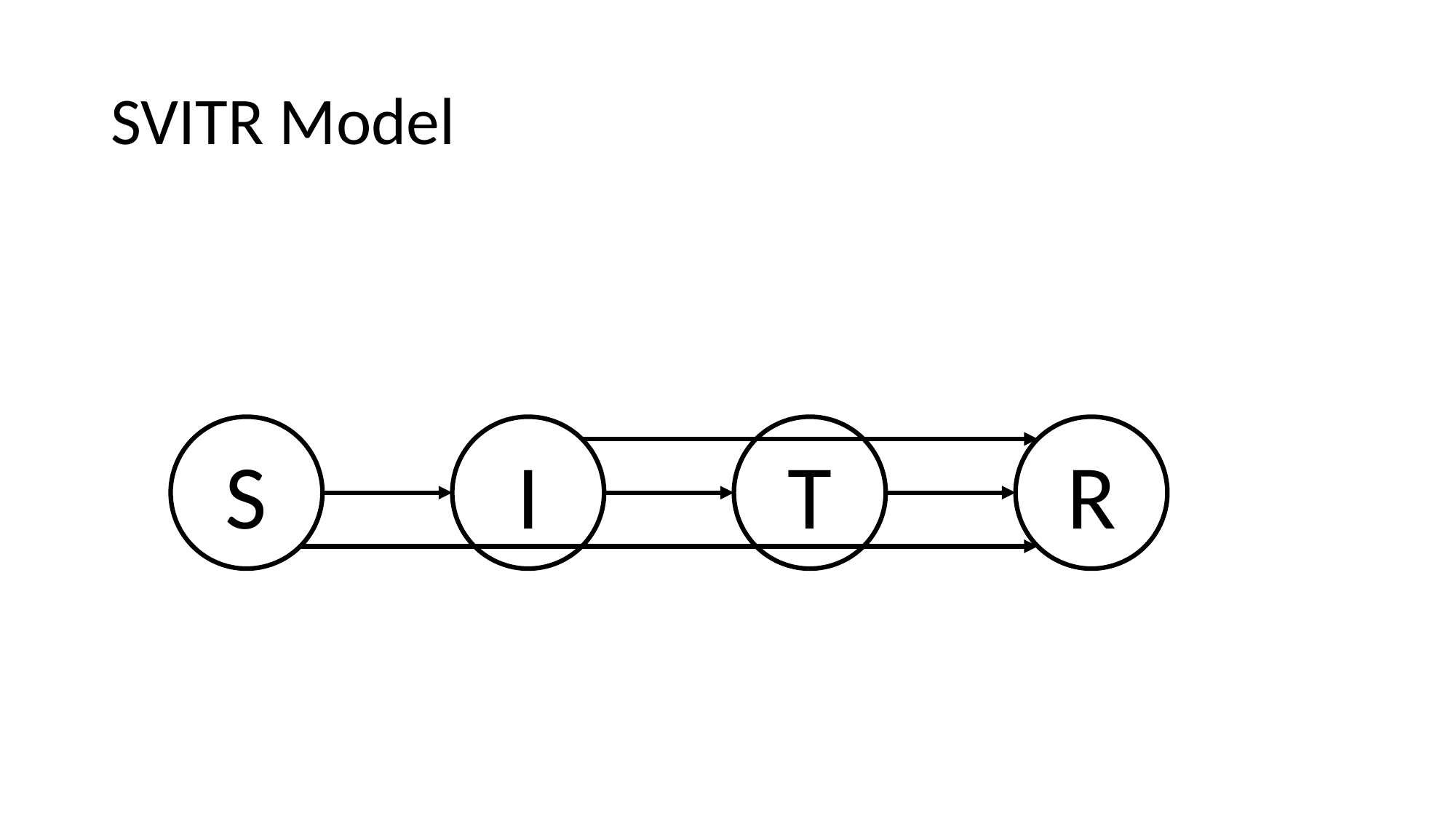

# SVITR Model
R
S
I
T